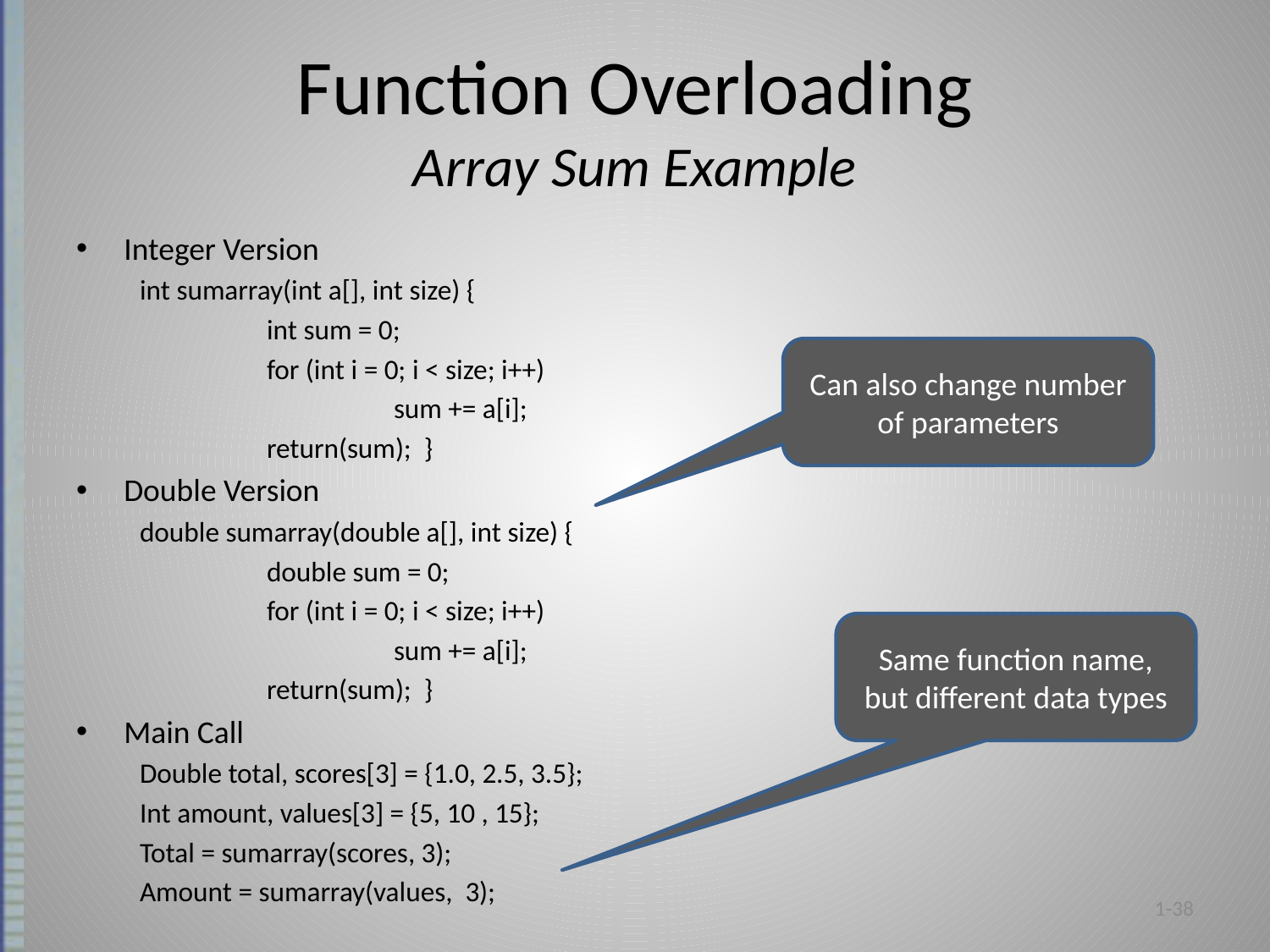

# Function Overloading Array Sum Example
Integer Version
int sumarray(int a[], int size) {
	int sum = 0;
	for (int i = 0; i < size; i++)
		sum += a[i];
	return(sum);  }
Double Version
double sumarray(double a[], int size) {
	double sum = 0;
	for (int i = 0; i < size; i++)
		sum += a[i];
	return(sum);  }
Main Call
Double total, scores[3] = {1.0, 2.5, 3.5};
Int amount, values[3] = {5, 10 , 15};
Total = sumarray(scores, 3);
Amount = sumarray(values,  3);
Can also change number of parameters
Same function name, but different data types
1-38